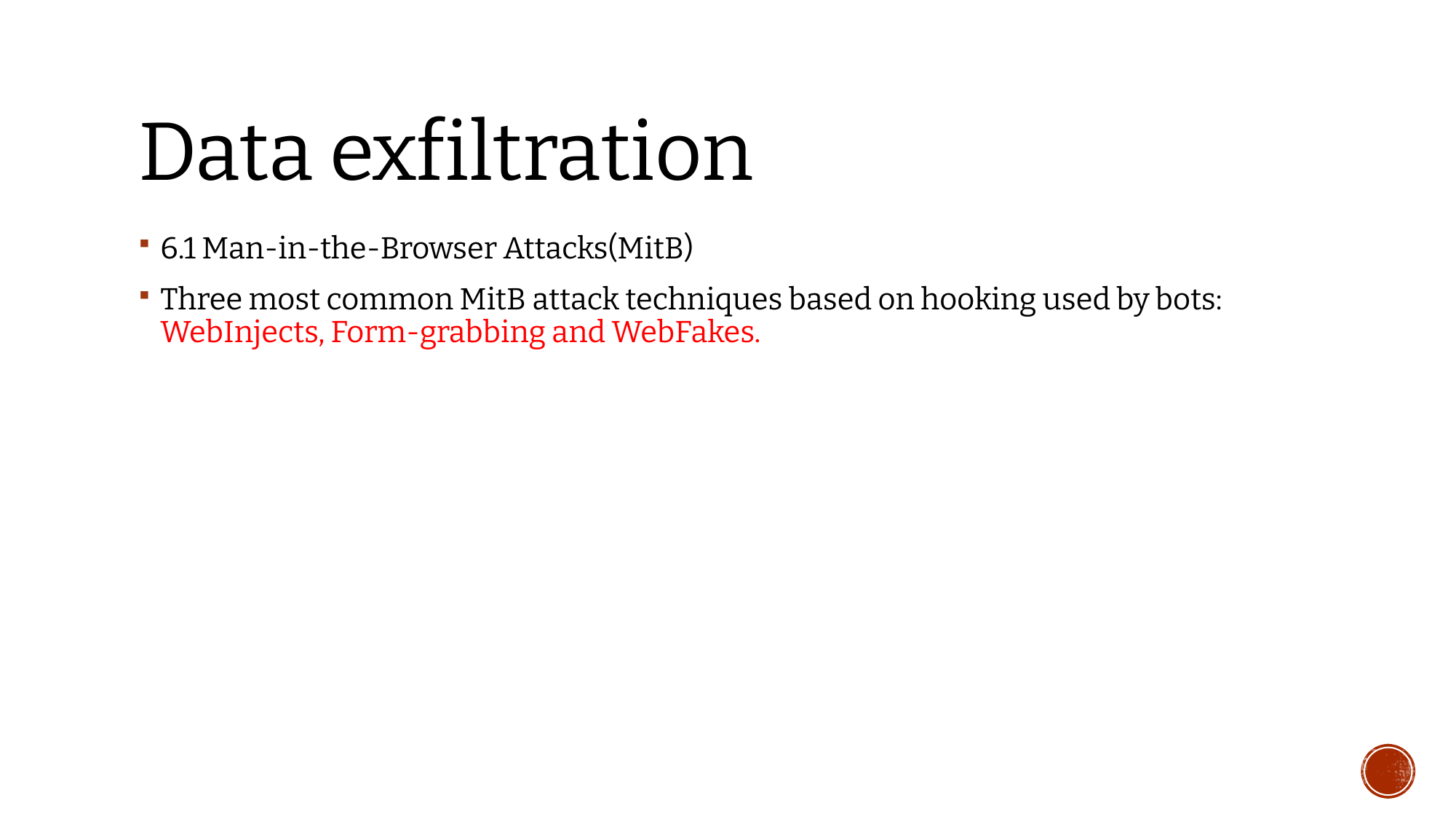

# Data exfiltration
6.1 Man-in-the-Browser Attacks(MitB)
Three most common MitB attack techniques based on hooking used by bots: WebInjects, Form-grabbing and WebFakes.